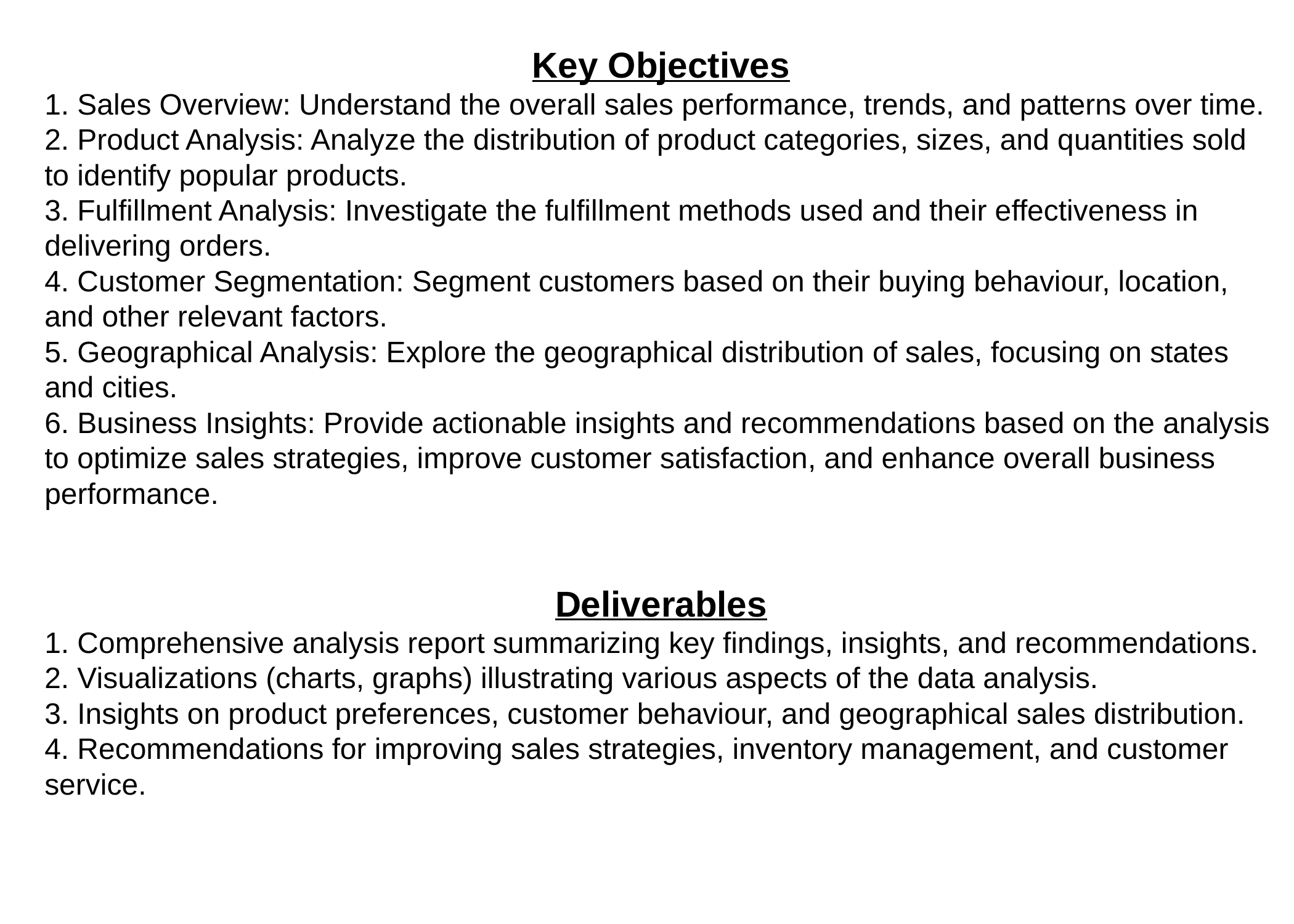

Key Objectives
1. Sales Overview: Understand the overall sales performance, trends, and patterns over time.
2. Product Analysis: Analyze the distribution of product categories, sizes, and quantities sold to identify popular products.
3. Fulfillment Analysis: Investigate the fulfillment methods used and their effectiveness in delivering orders.
4. Customer Segmentation: Segment customers based on their buying behaviour, location, and other relevant factors.
5. Geographical Analysis: Explore the geographical distribution of sales, focusing on states and cities.
6. Business Insights: Provide actionable insights and recommendations based on the analysis to optimize sales strategies, improve customer satisfaction, and enhance overall business performance.

Deliverables
1. Comprehensive analysis report summarizing key findings, insights, and recommendations.
2. Visualizations (charts, graphs) illustrating various aspects of the data analysis.
3. Insights on product preferences, customer behaviour, and geographical sales distribution.
4. Recommendations for improving sales strategies, inventory management, and customer service.